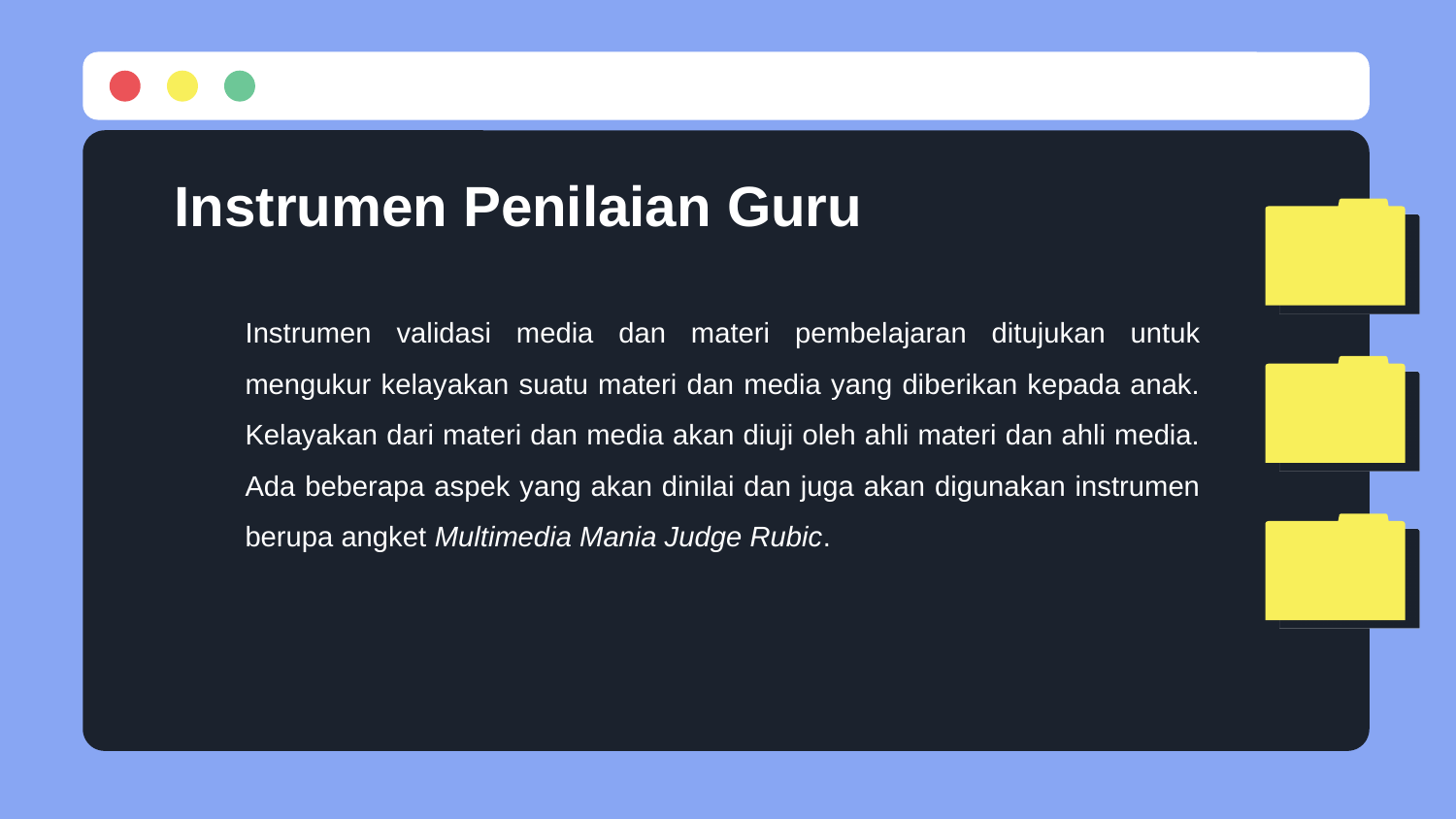

# Instrumen Penilaian Guru

Instrumen validasi media dan materi pembelajaran ditujukan untuk mengukur kelayakan suatu materi dan media yang diberikan kepada anak. Kelayakan dari materi dan media akan diuji oleh ahli materi dan ahli media. Ada beberapa aspek yang akan dinilai dan juga akan digunakan instrumen berupa angket Multimedia Mania Judge Rubic.